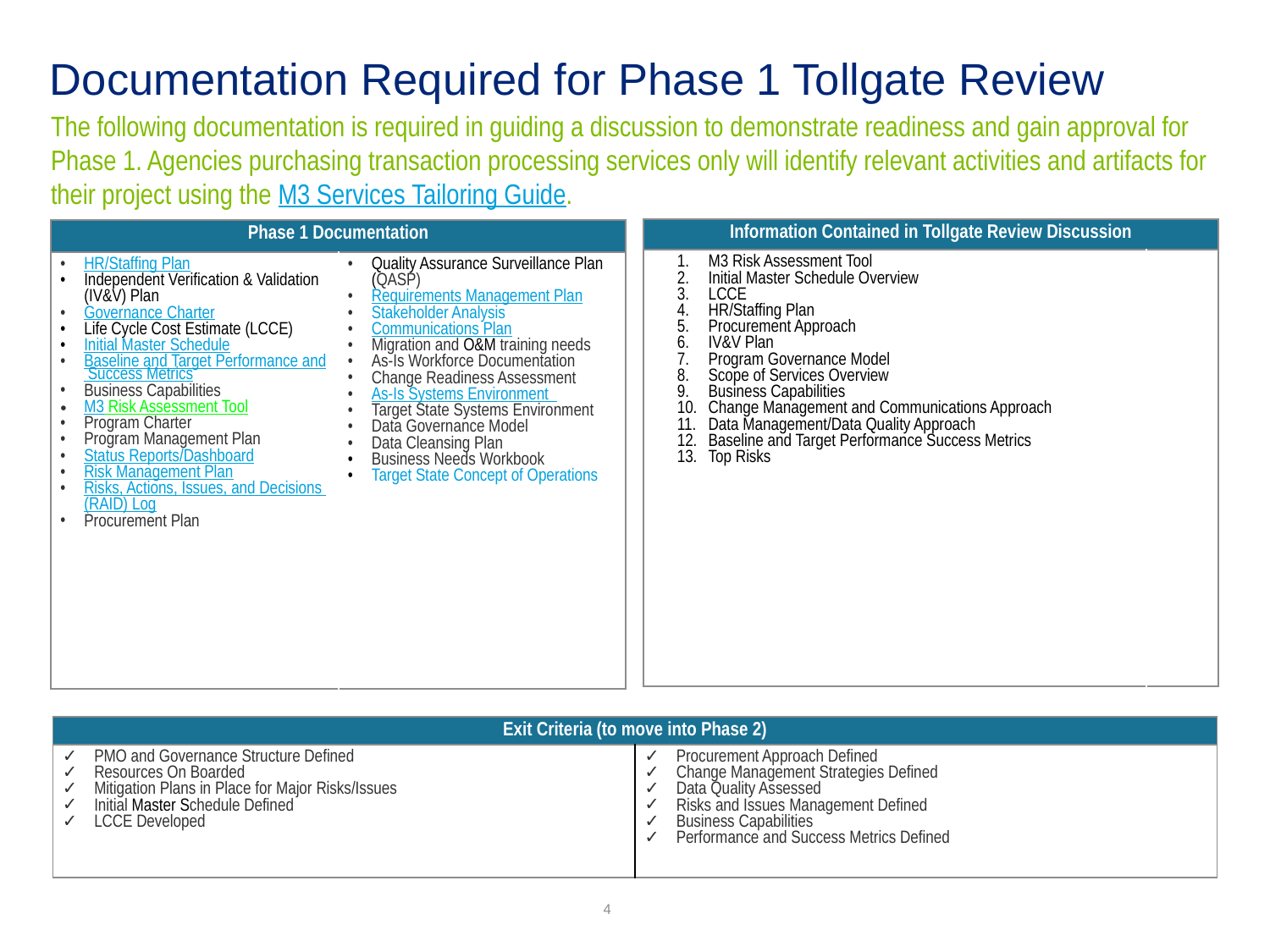

# Documentation Required for Phase 1 Tollgate Review
The following documentation is required in guiding a discussion to demonstrate readiness and gain approval for Phase 1. Agencies purchasing transaction processing services only will identify relevant activities and artifacts for their project using the M3 Services Tailoring Guide.
| Information Contained in Tollgate Review Discussion |  |
| --- | --- |
| M3 Risk Assessment Tool Initial Master Schedule Overview LCCE HR/Staffing Plan Procurement Approach IV&V Plan Program Governance Model Scope of Services Overview Business Capabilities Change Management and Communications Approach Data Management/Data Quality Approach Baseline and Target Performance Success Metrics Top Risks |  |
| Phase 1 Documentation |  |
| --- | --- |
| HR/Staffing Plan Independent Verification & Validation (IV&V) Plan Governance Charter Life Cycle Cost Estimate (LCCE) Initial Master Schedule Baseline and Target Performance and Success Metrics Business Capabilities M3 Risk Assessment Tool Program Charter Program Management Plan Status Reports/Dashboard Risk Management Plan Risks, Actions, Issues, and Decisions (RAID) Log Procurement Plan | Quality Assurance Surveillance Plan (QASP) Requirements Management Plan Stakeholder Analysis Communications Plan Migration and O&M training needs As-Is Workforce Documentation Change Readiness Assessment As-Is Systems Environment Target State Systems Environment Data Governance Model Data Cleansing Plan Business Needs Workbook Target State Concept of Operations |
| Exit Criteria (to move into Phase 2) |  |
| --- | --- |
| PMO and Governance Structure Defined Resources On Boarded Mitigation Plans in Place for Major Risks/Issues Initial Master Schedule Defined LCCE Developed | Procurement Approach Defined Change Management Strategies Defined Data Quality Assessed Risks and Issues Management Defined Business Capabilities Performance and Success Metrics Defined |